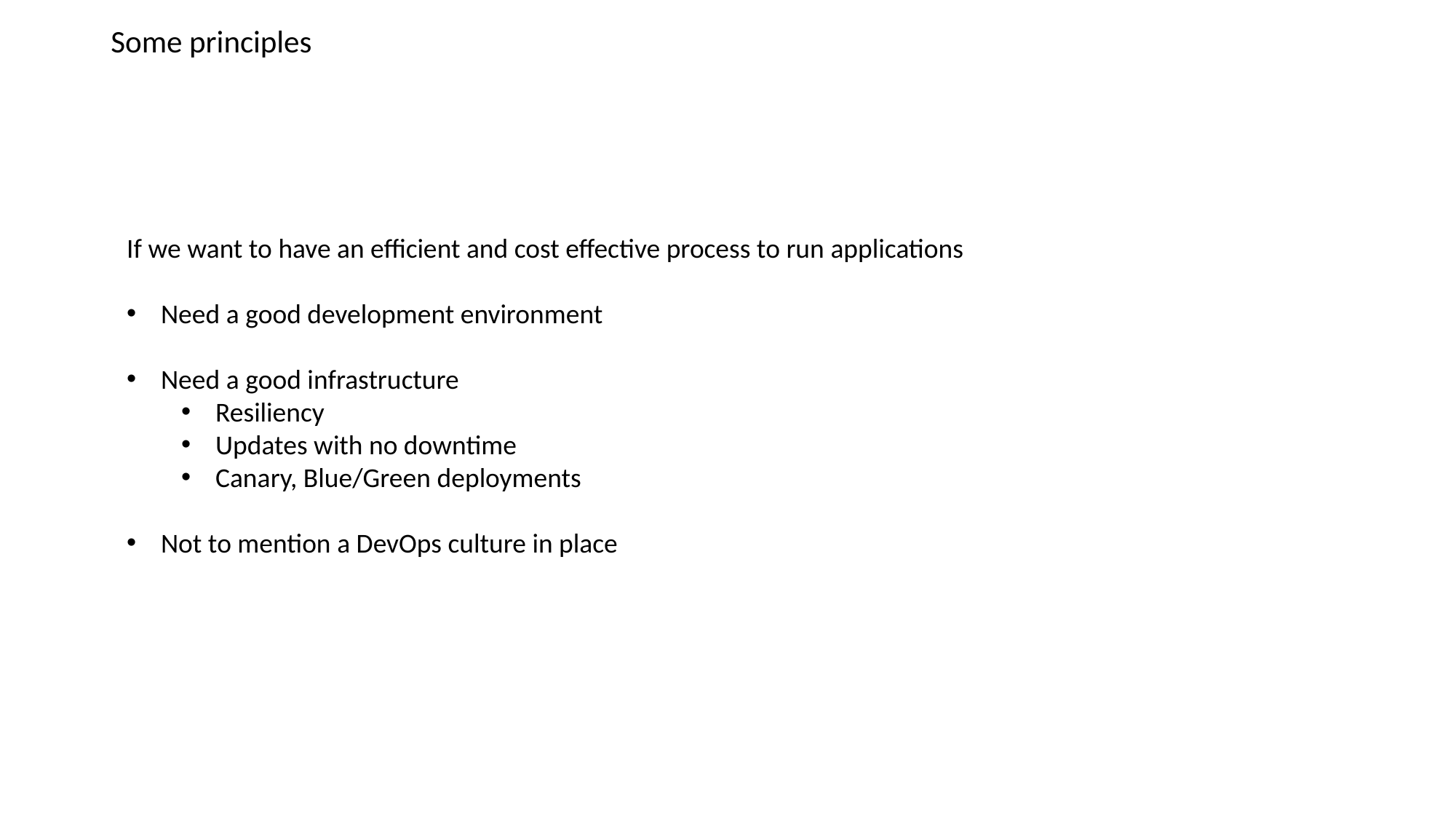

# Some principles
If we want to have an efficient and cost effective process to run applications

Need a good development environment

Need a good infrastructure
Resiliency
Updates with no downtime
Canary, Blue/Green deployments

Not to mention a DevOps culture in place